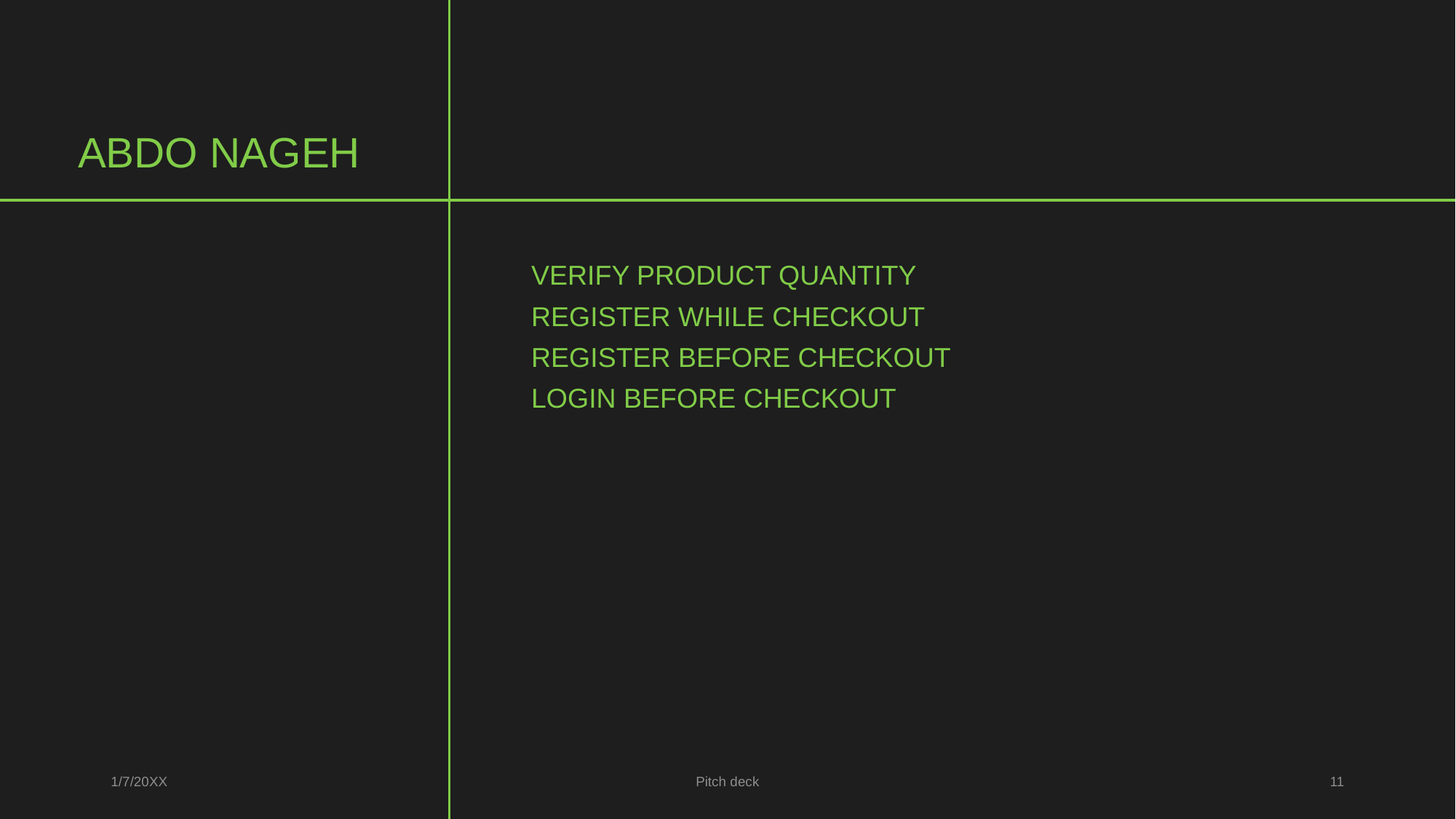

# Abdo nageh
Verify product quantity
Register while checkout
Register before checkout
Login before checkout
1/7/20XX
Pitch deck
11